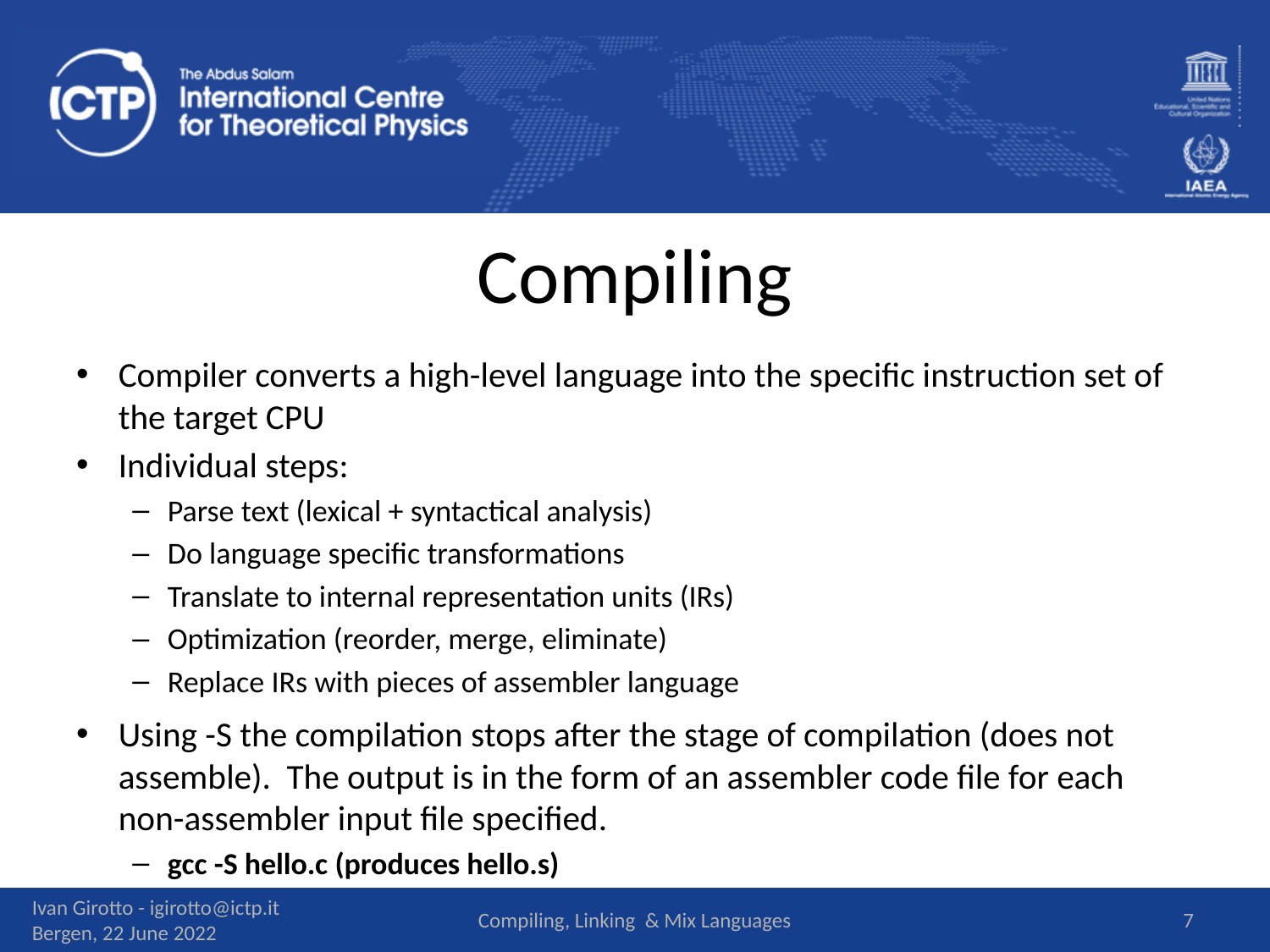

# Compiling
Compiler converts a high-level language into the specific instruction set of the target CPU
Individual steps:
Parse text (lexical + syntactical analysis)
Do language specific transformations
Translate to internal representation units (IRs)
Optimization (reorder, merge, eliminate)
Replace IRs with pieces of assembler language
Using -S the compilation stops after the stage of compilation (does not assemble).  The output is in the form of an assembler code file for each non-assembler input file specified.
gcc -S hello.c (produces hello.s)
Ivan Girotto - igirotto@ictp.it         Bergen, 22 June 2022
Compiling, Linking  & Mix Languages
7